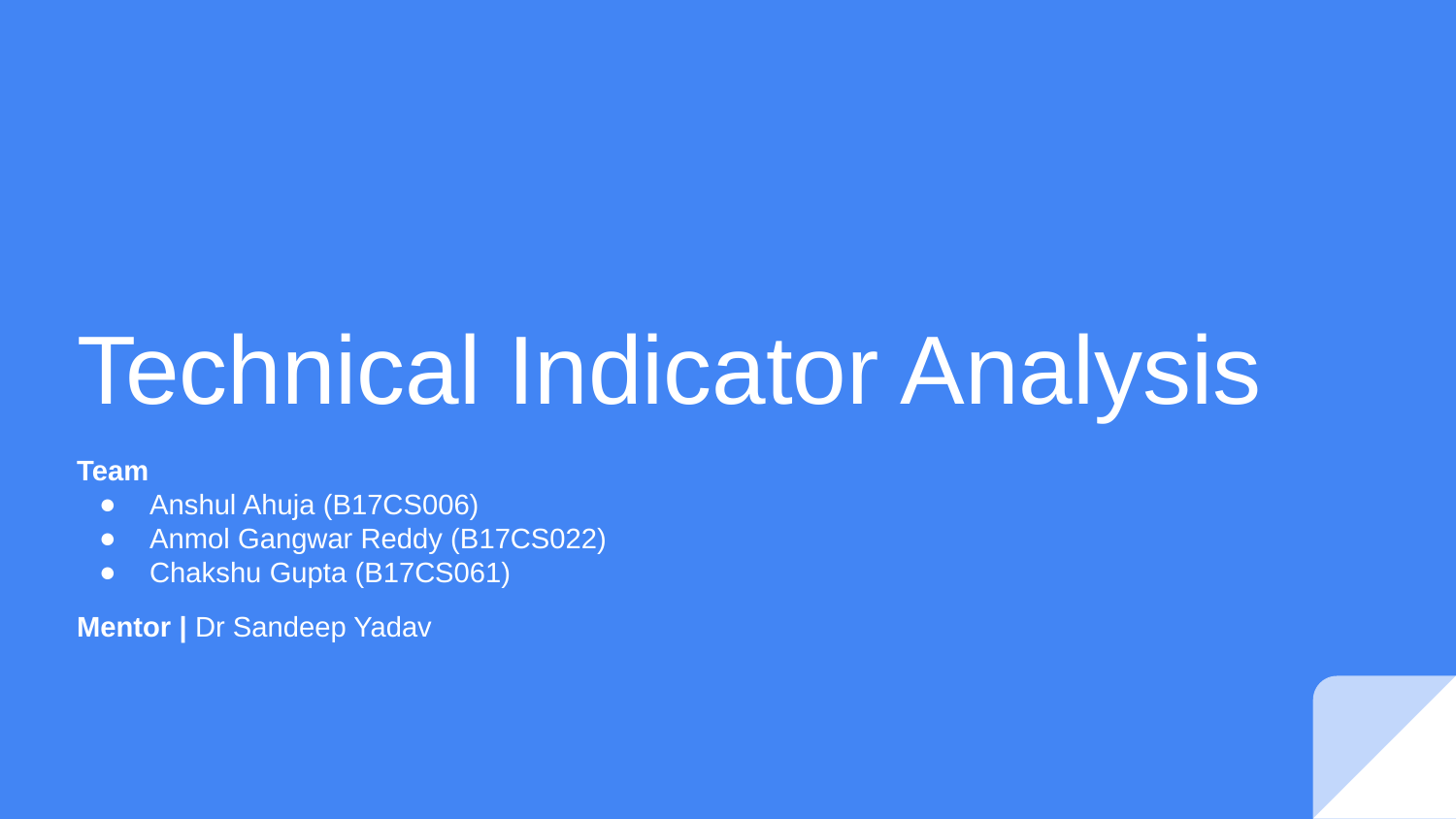

# Technical Indicator Analysis
Team
Anshul Ahuja (B17CS006)
Anmol Gangwar Reddy (B17CS022)
Chakshu Gupta (B17CS061)
Mentor | Dr Sandeep Yadav